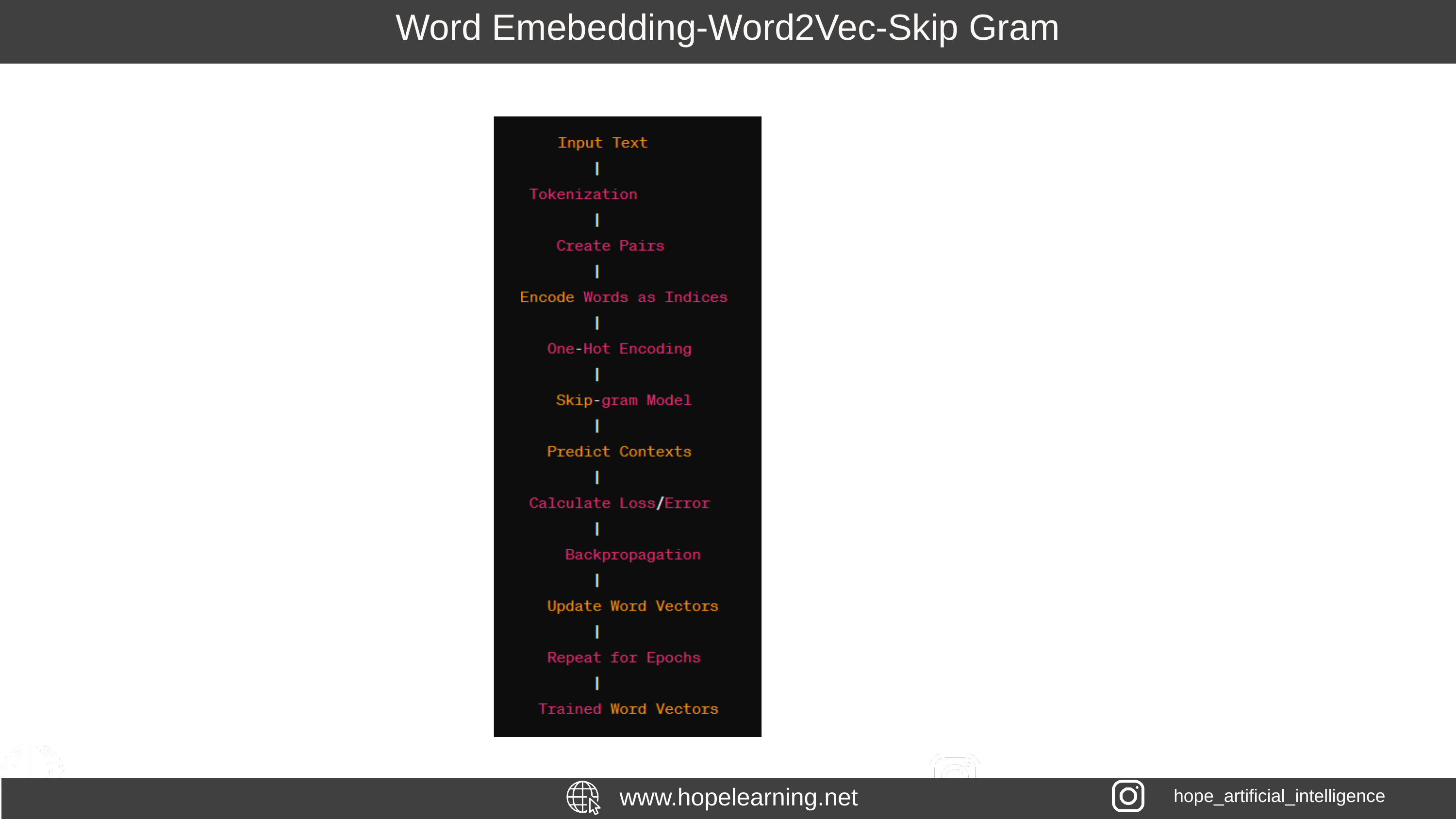

Word Emebedding-Word2Vec-Skip Gram

www.hopelearning.net
hope_artificial_intelligence

hope_artificial_intelligence
www.hopelearning.net